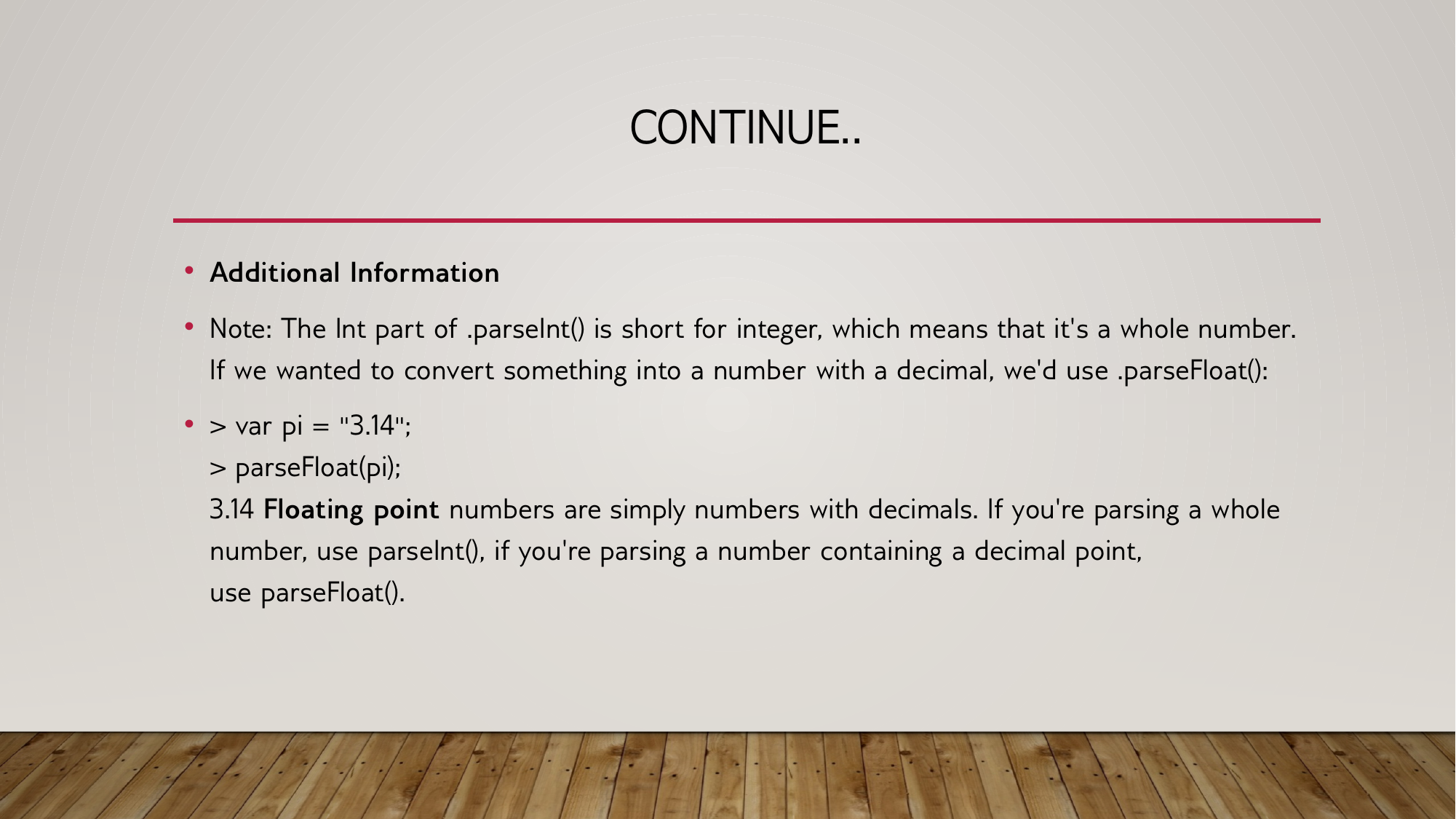

# CONTINUE..
Additional Information
Note: The Int part of .parseInt() is short for integer, which means that it's a whole number. If we wanted to convert something into a number with a decimal, we'd use .parseFloat():
> var pi = "3.14";
> parseFloat(pi);
3.14 Floating point numbers are simply numbers with decimals. If you're parsing a whole number, use parseInt(), if you're parsing a number containing a decimal point, use parseFloat().